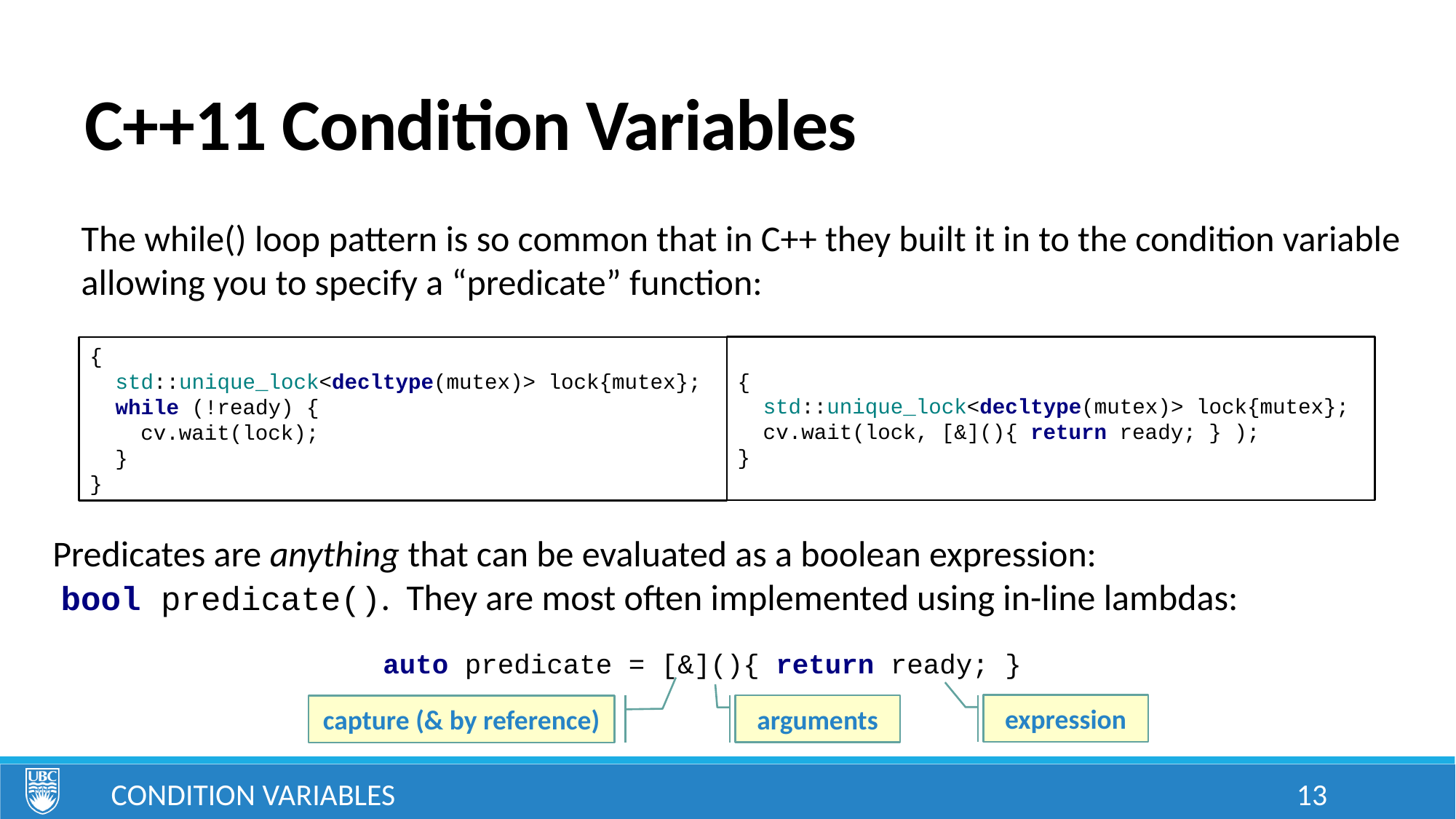

# C++11 Condition Variables
The while() loop pattern is so common that in C++ they built it in to the condition variable allowing you to specify a “predicate” function:

{
  std::unique_lock<decltype(mutex)> lock{mutex};
  cv.wait(lock, [&](){ return ready; } );
}

{
  std::unique_lock<decltype(mutex)> lock{mutex};
  while (!ready) {
    cv.wait(lock);
  }
}
Predicates are anything that can be evaluated as a boolean expression:
 bool predicate().  They are most often implemented using in-line lambdas:
auto predicate = [&](){ return ready; }
expression
arguments
capture (& by reference)
Condition Variables
13